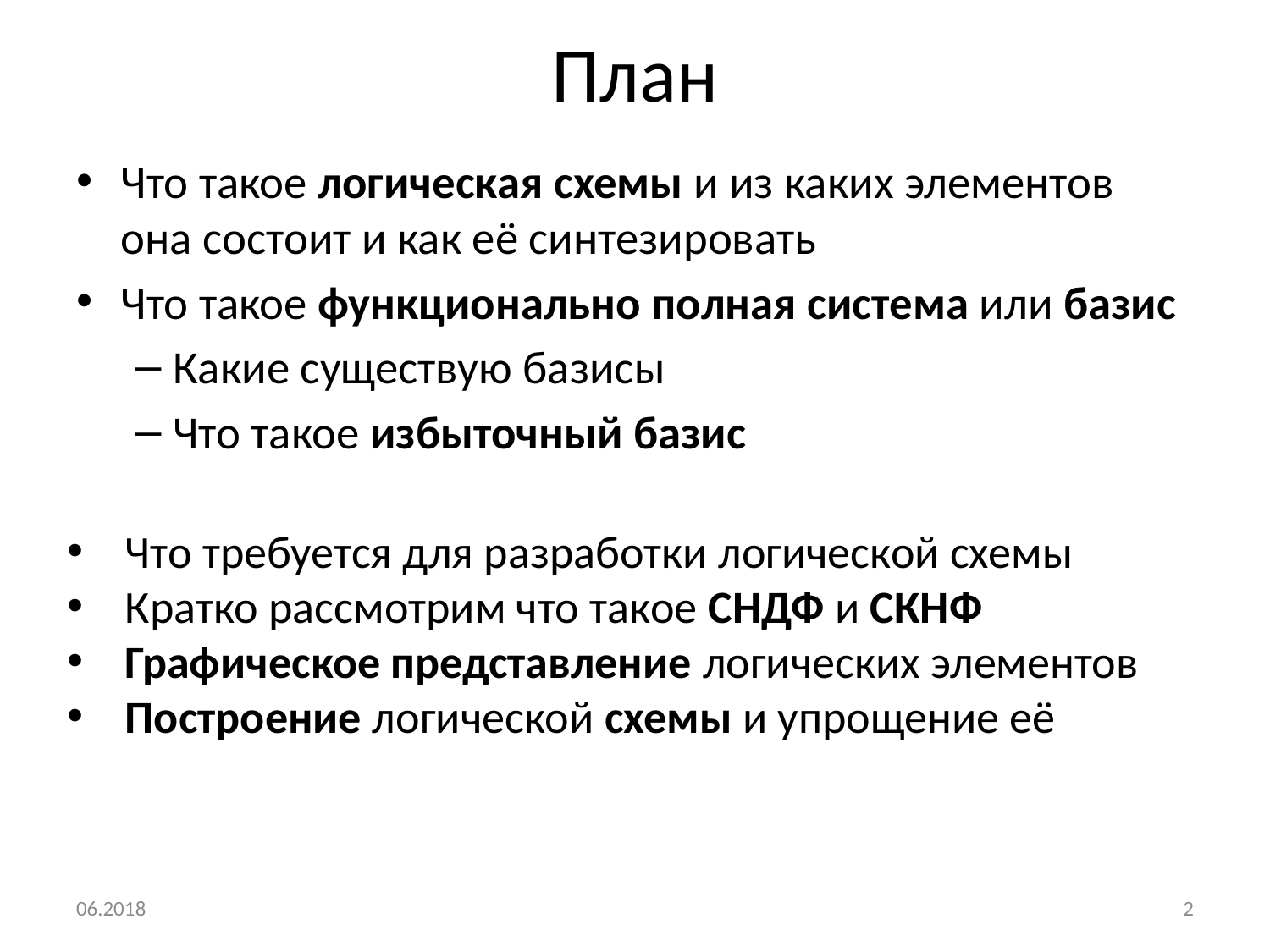

# План
Что такое логическая схемы и из каких элементов она состоит и как её синтезировать
Что такое функционально полная система или базис
Какие существую базисы
Что такое избыточный базис

    Что требуется для разработки логической схемы
    Кратко рассмотрим что такое СНДФ и СКНФ
    Графическое представление логических элементов
    Построение логической схемы и упрощение её
06.2018
2